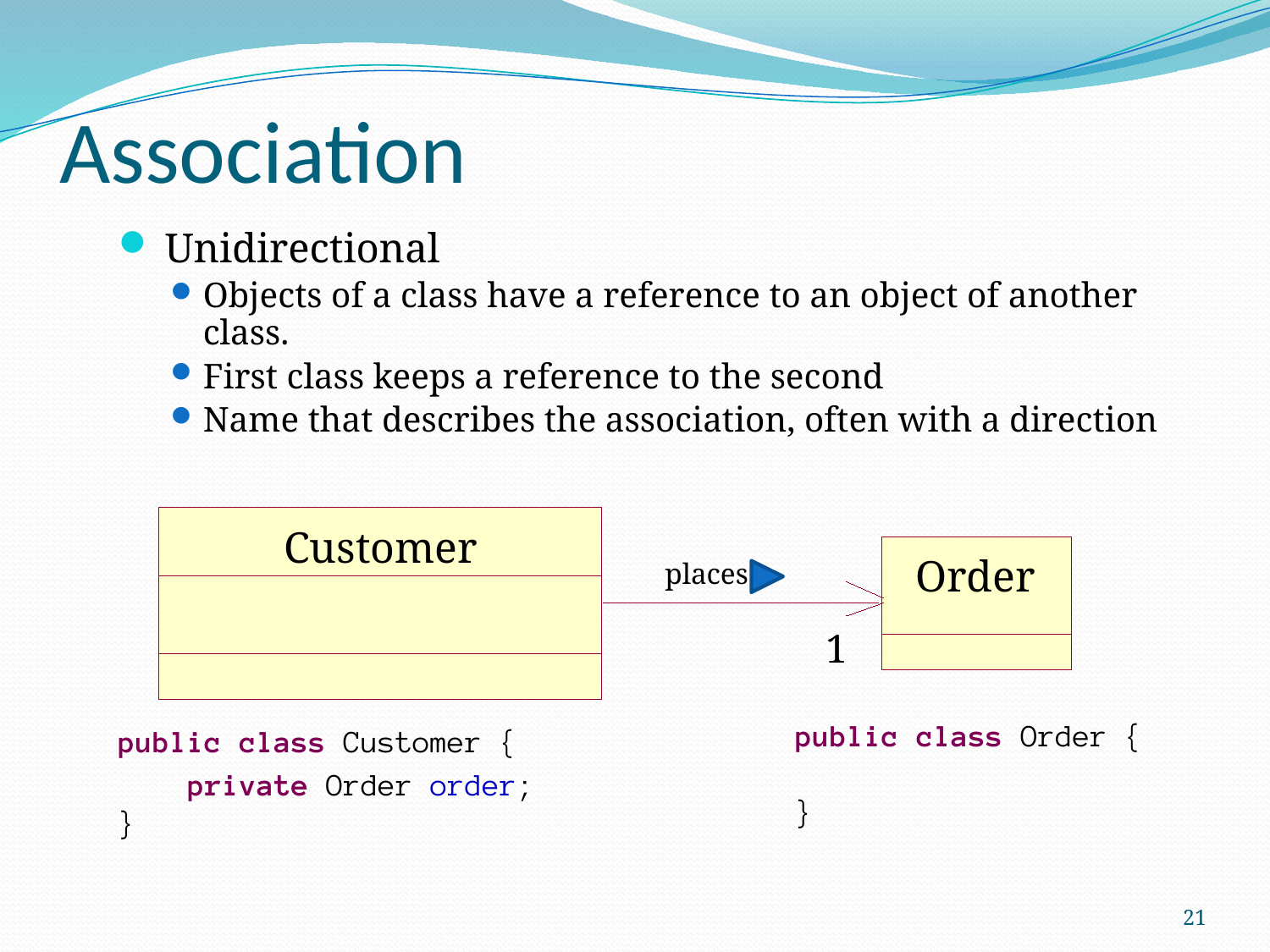

# Association
 Unidirectional
Objects of a class have a reference to an object of another class.
First class keeps a reference to the second
Name that describes the association, often with a direction

Customer

places
Order

1

public class Customer {
    private Order order;
}
public class Order {

}
21